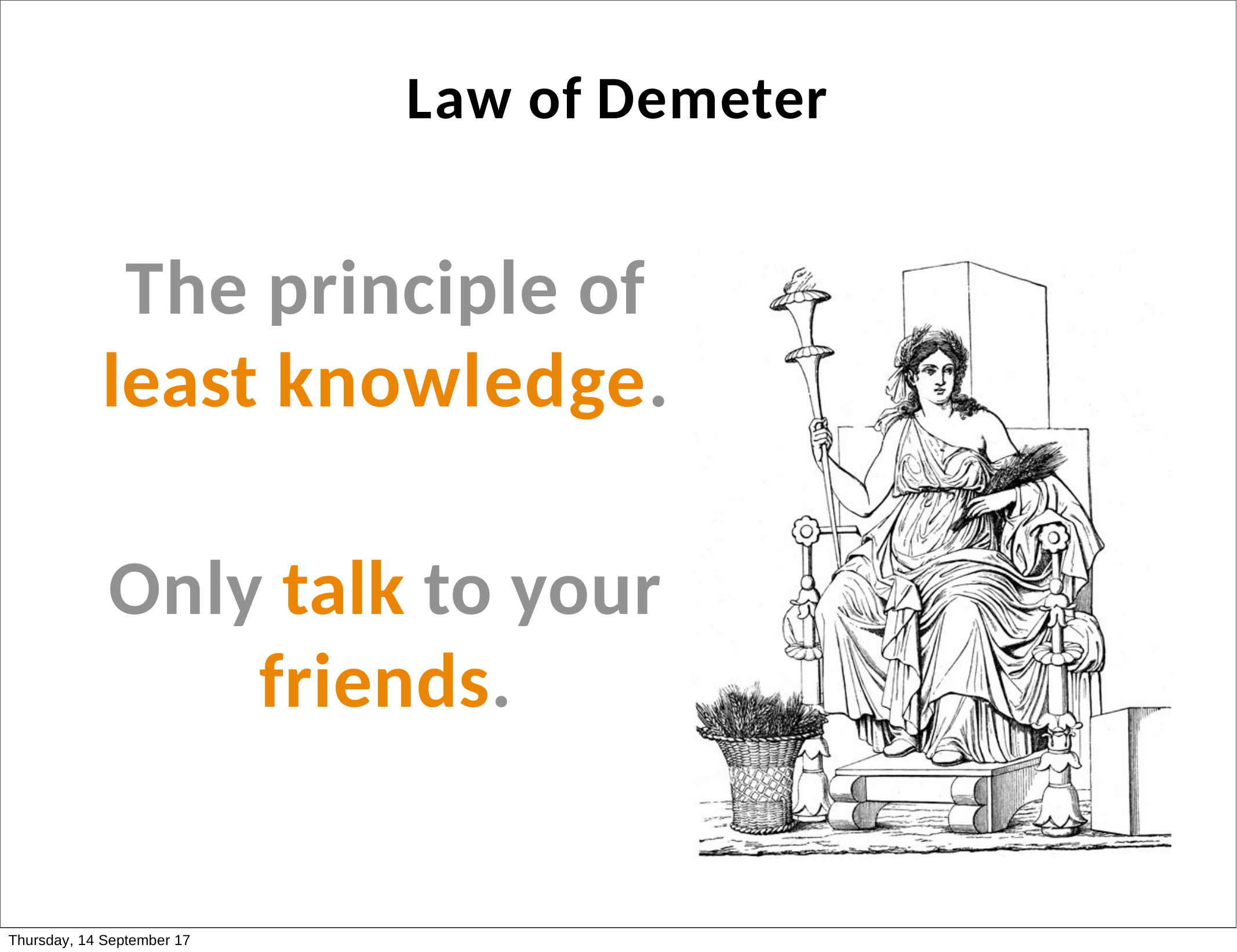

# Law of Demeter
The principle of least knowledge.

Only talk to your friends.

Thursday, 14 September 17